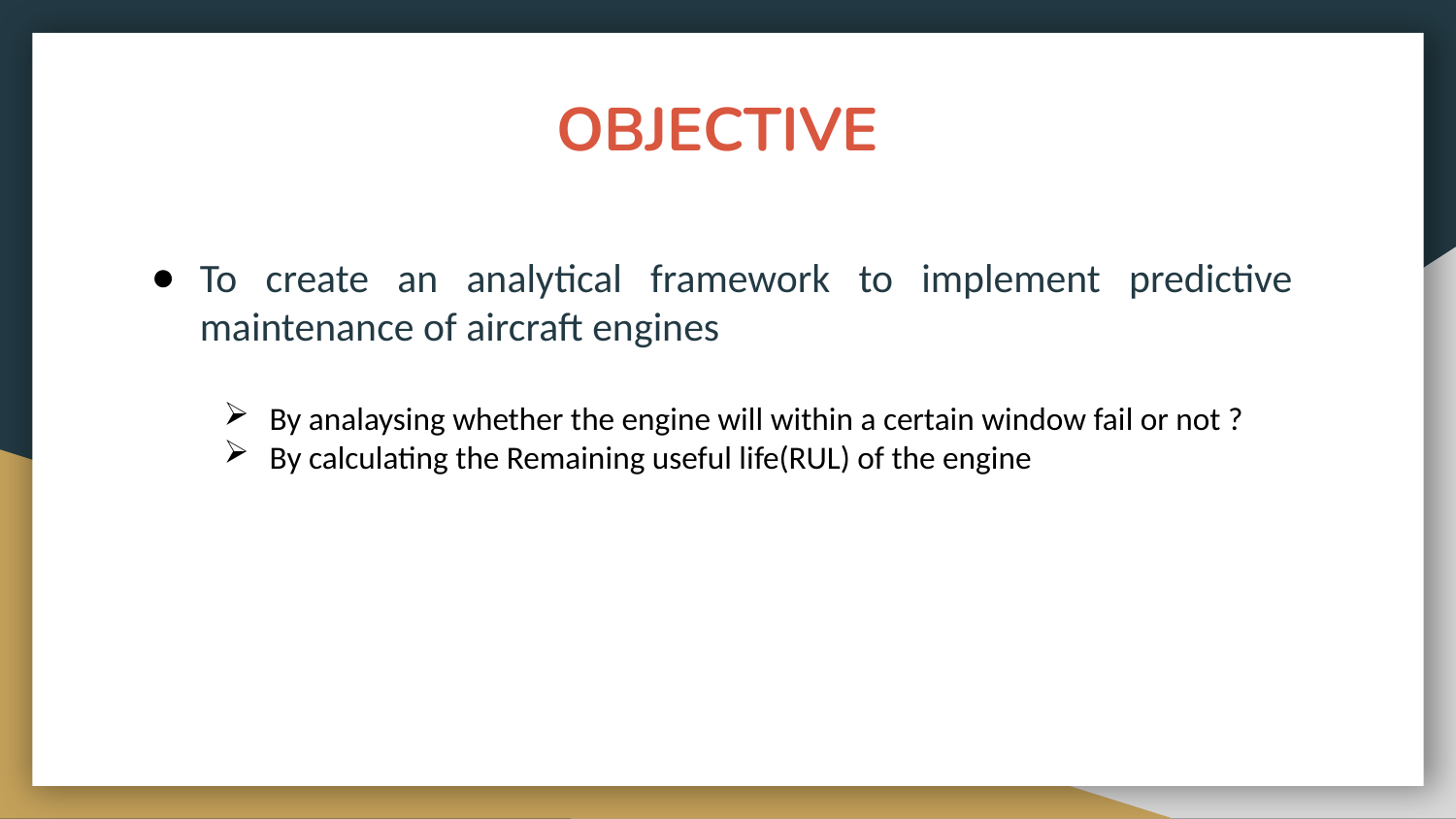

# OBJECTIVE
To create an analytical framework to implement predictive maintenance of aircraft engines

By analaysing whether the engine will within a certain window fail or not ?
By calculating the Remaining useful life(RUL) of the engine